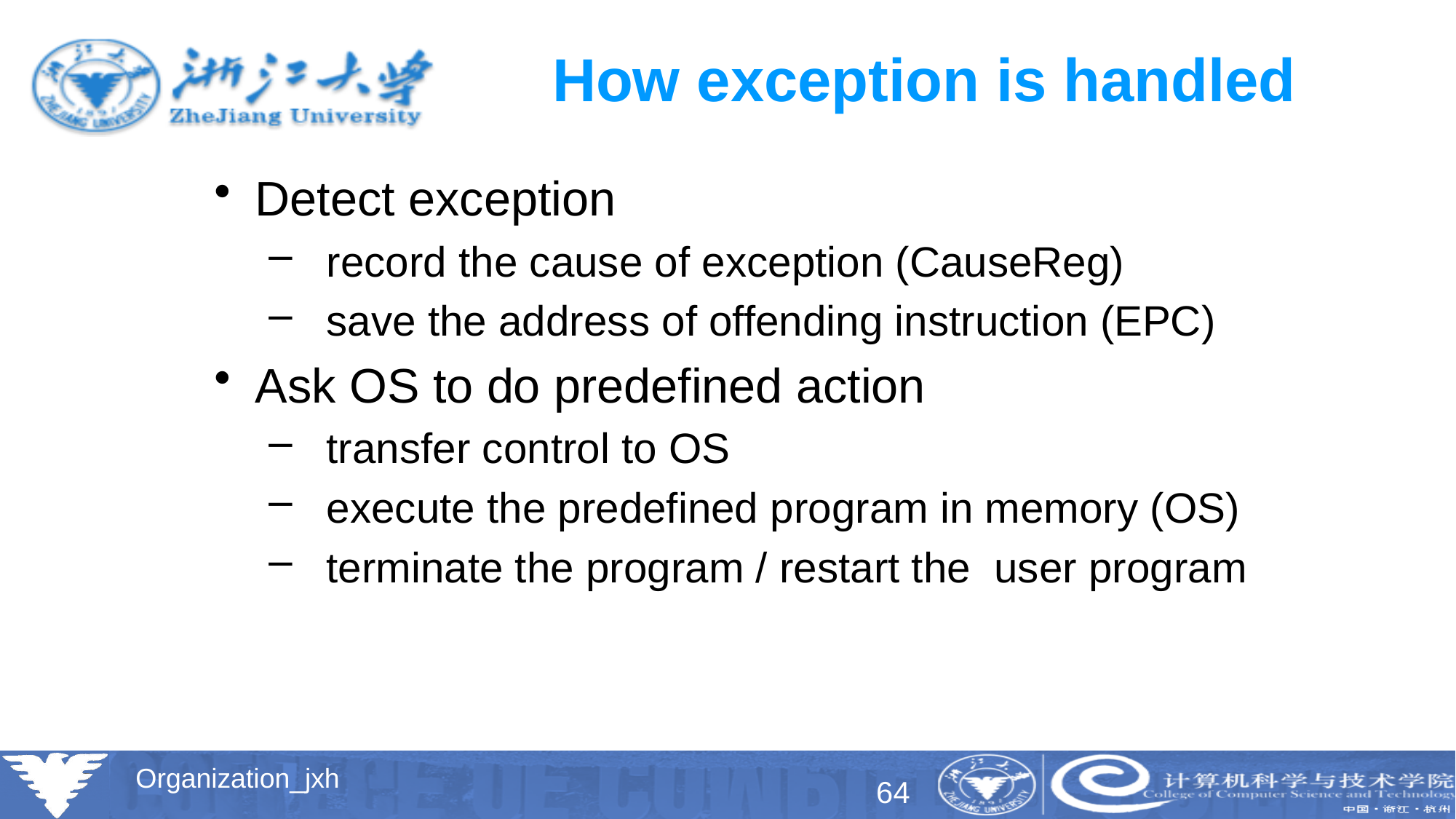

# How exception is handled
Detect exception
  record the cause of exception (CauseReg)
  save the address of offending instruction (EPC)
Ask OS to do predefined action
  transfer control to OS
  execute the predefined program in memory (OS)
  terminate the program / restart the  user program